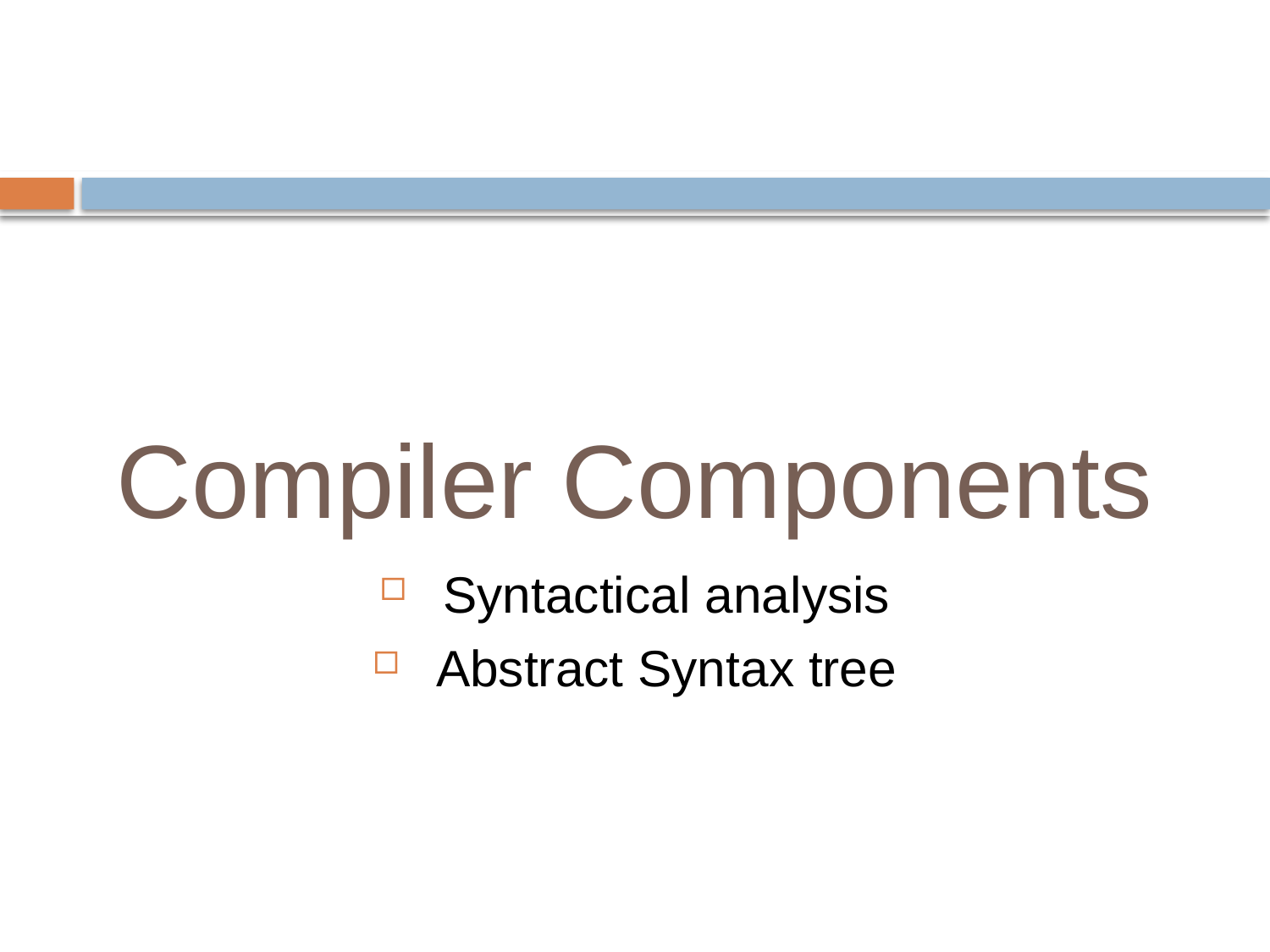

# Compiler Components
Syntactical analysis
Abstract Syntax tree